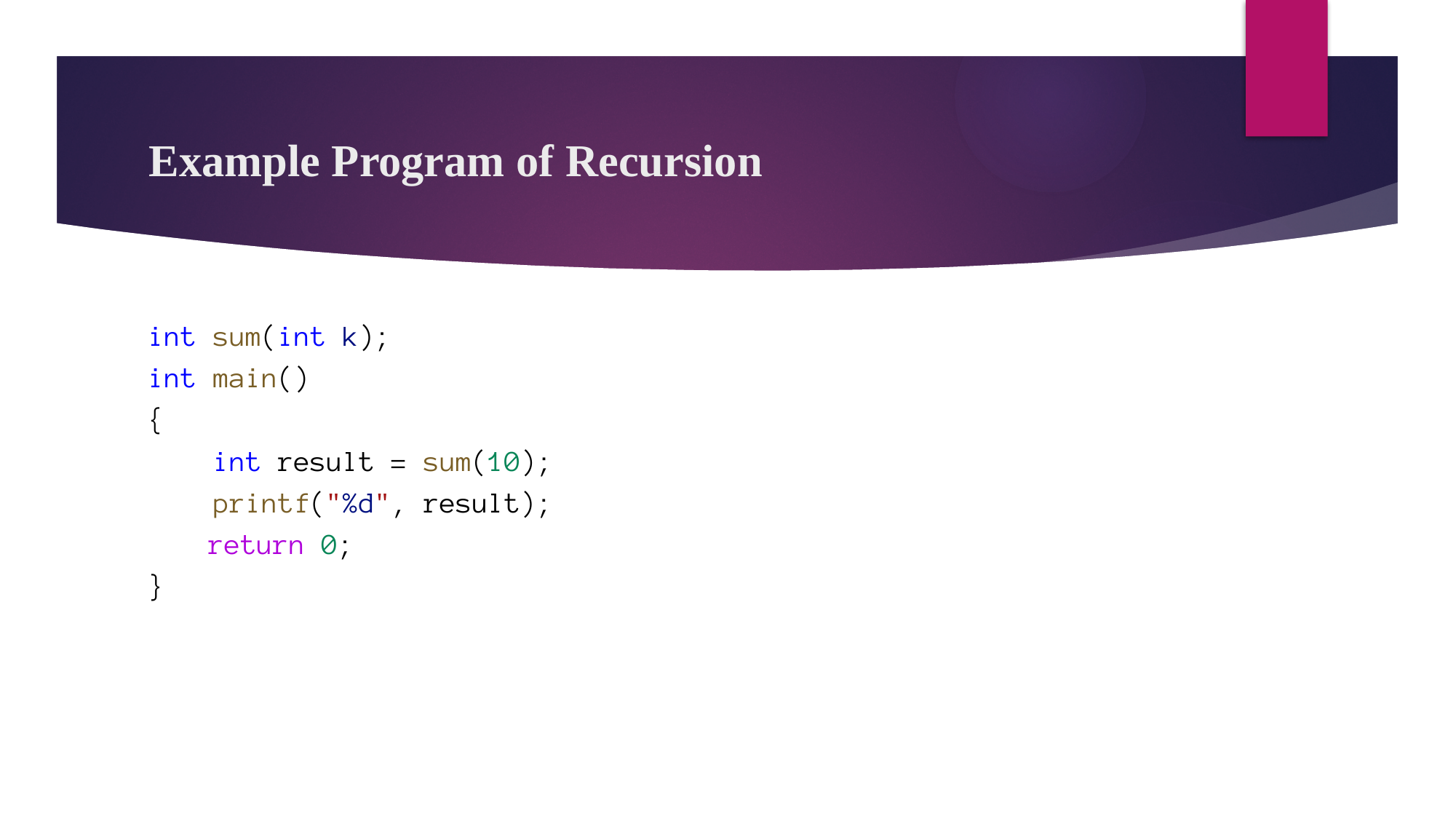

# Example Program of Recursion
int sum(int k);
int main()
{
    int result = sum(10);
    printf("%d", result);
	 return 0;
}